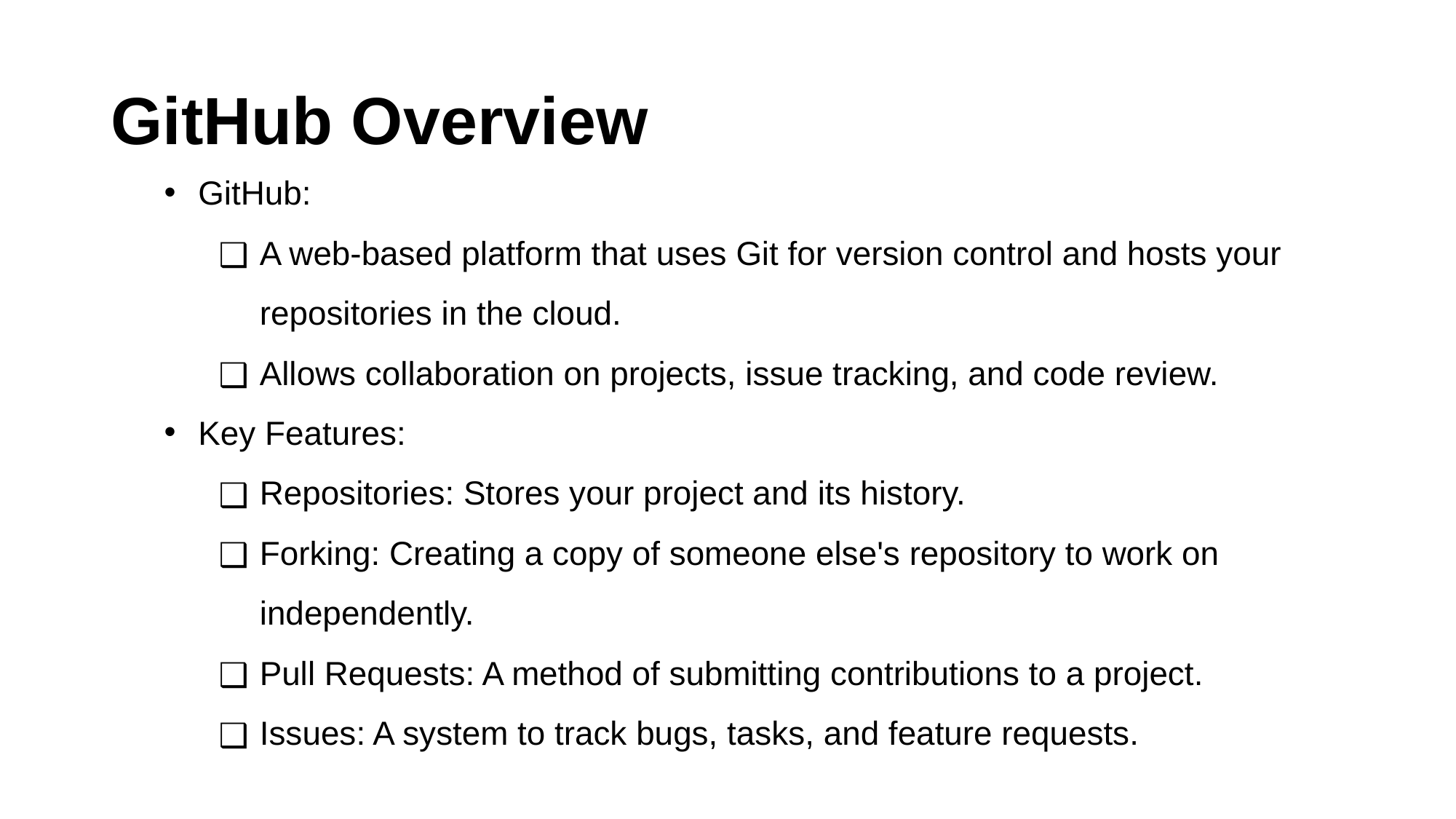

# GitHub Overview
GitHub:
A web-based platform that uses Git for version control and hosts your repositories in the cloud.
Allows collaboration on projects, issue tracking, and code review.
Key Features:
Repositories: Stores your project and its history.
Forking: Creating a copy of someone else's repository to work on independently.
Pull Requests: A method of submitting contributions to a project.
Issues: A system to track bugs, tasks, and feature requests.